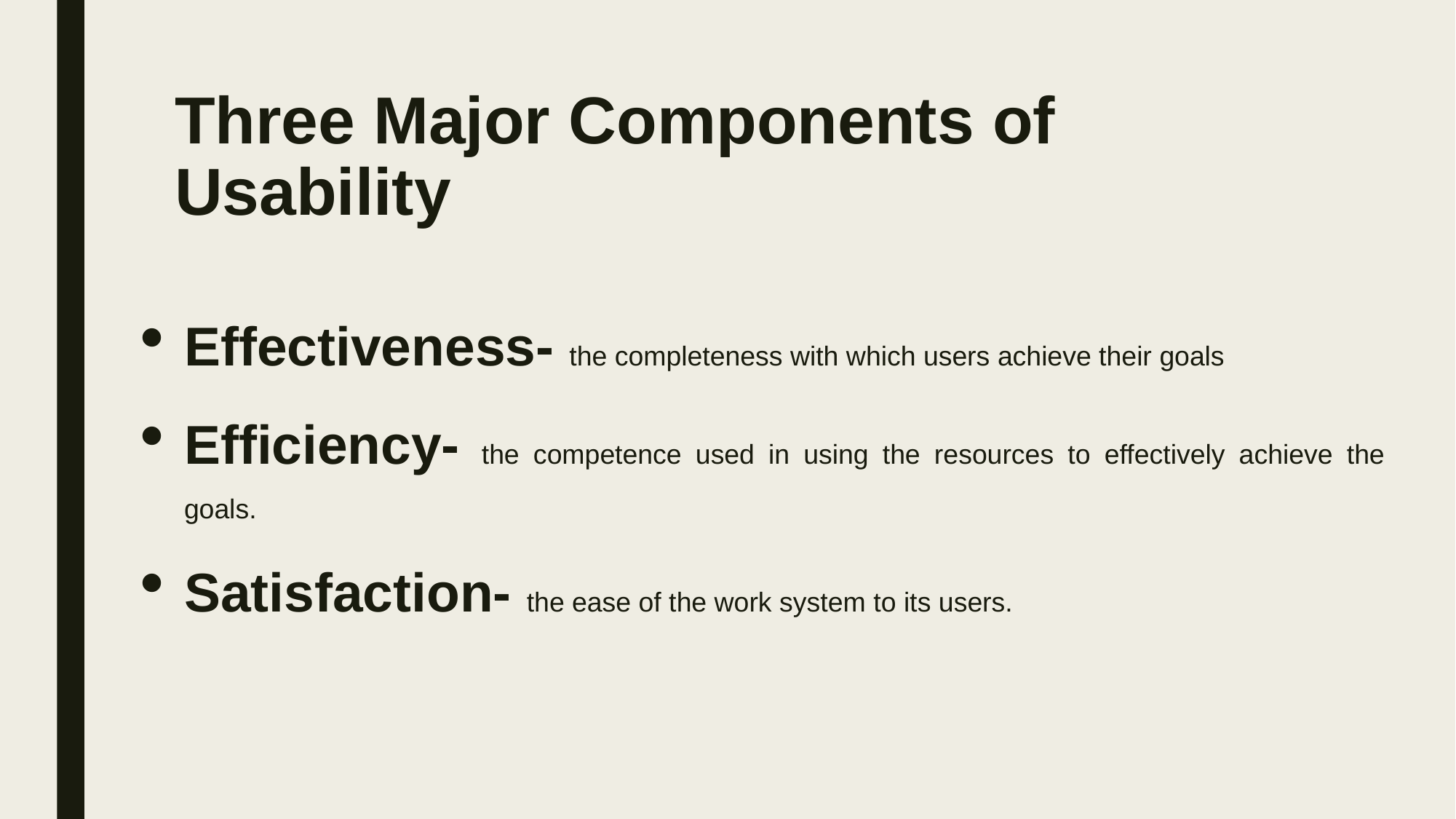

# Three Major Components of Usability
Effectiveness- the completeness with which users achieve their goals
Efficiency- the competence used in using the resources to effectively achieve the goals.
Satisfaction- the ease of the work system to its users.